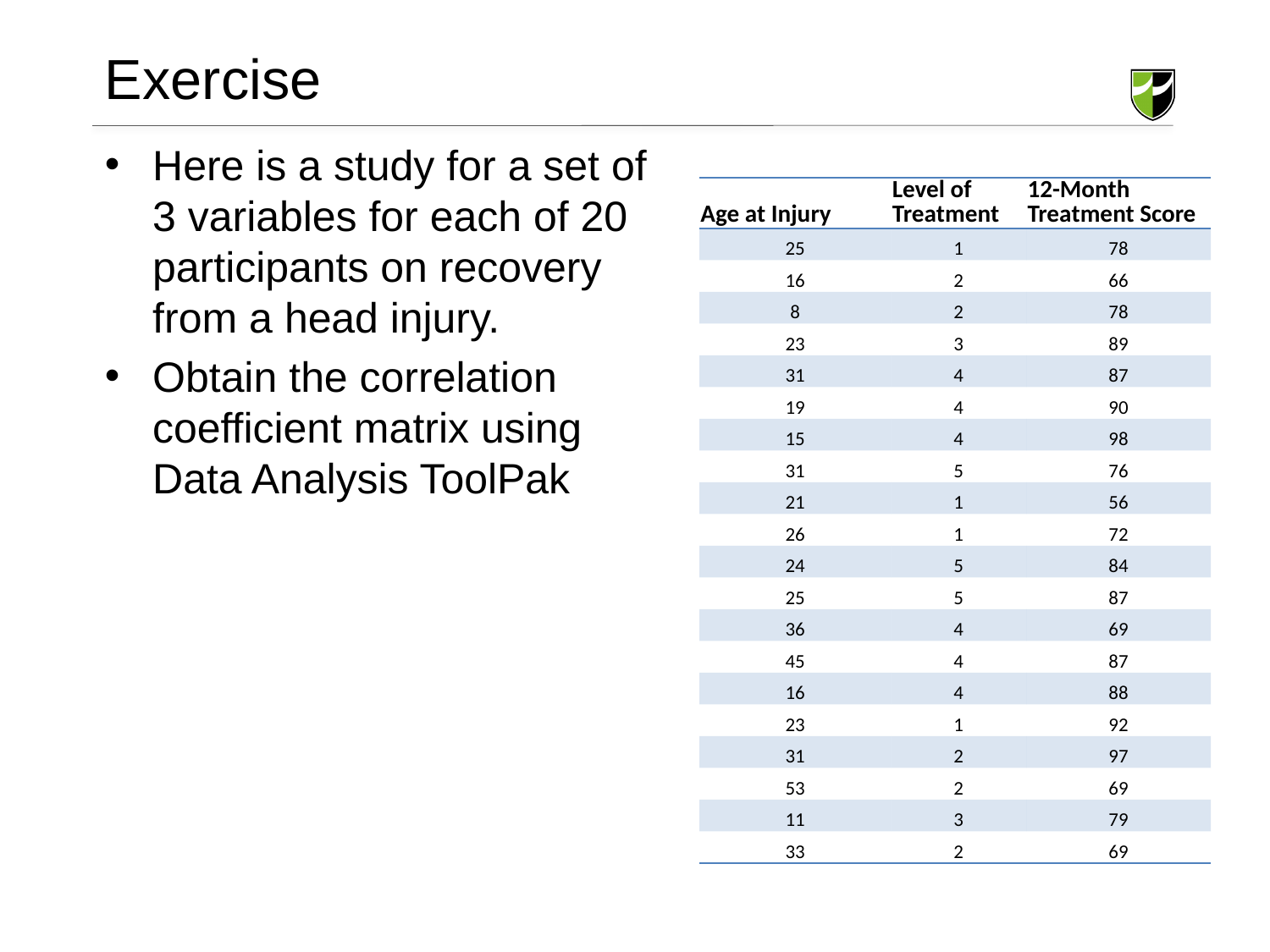

# Exercise
Here is a study for a set of 3 variables for each of 20 participants on recovery from a head injury.
Obtain the correlation coefficient matrix using Data Analysis ToolPak
| Age at Injury | Level of Treatment | 12-Month Treatment Score |
| --- | --- | --- |
| 25 | 1 | 78 |
| 16 | 2 | 66 |
| 8 | 2 | 78 |
| 23 | 3 | 89 |
| 31 | 4 | 87 |
| 19 | 4 | 90 |
| 15 | 4 | 98 |
| 31 | 5 | 76 |
| 21 | 1 | 56 |
| 26 | 1 | 72 |
| 24 | 5 | 84 |
| 25 | 5 | 87 |
| 36 | 4 | 69 |
| 45 | 4 | 87 |
| 16 | 4 | 88 |
| 23 | 1 | 92 |
| 31 | 2 | 97 |
| 53 | 2 | 69 |
| 11 | 3 | 79 |
| 33 | 2 | 69 |